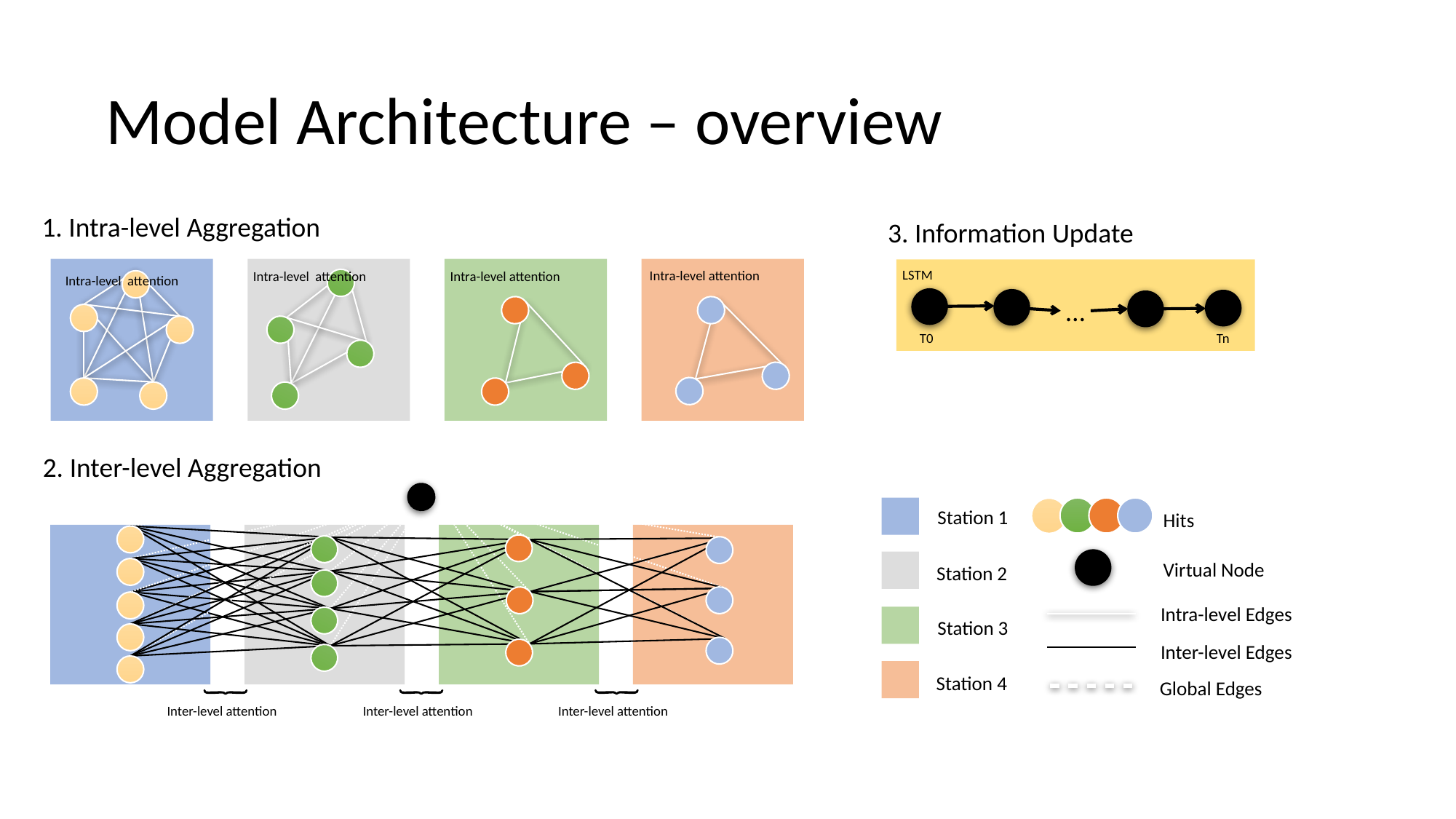

# Model Architecture – overview
1. Intra-level Aggregation
3. Information Update

Intra-level attention
Intra-level  attention
Intra-level attention
Intra-level  attention

LSTM
…

T0
Tn
2. Inter-level Aggregation

Inter-level attention
Inter-level attention
Inter-level attention

Station 1
Hits

Virtual Node

Station 2
Intra-level Edges

Station 3

Inter-level Edges

Station 4
Global Edges